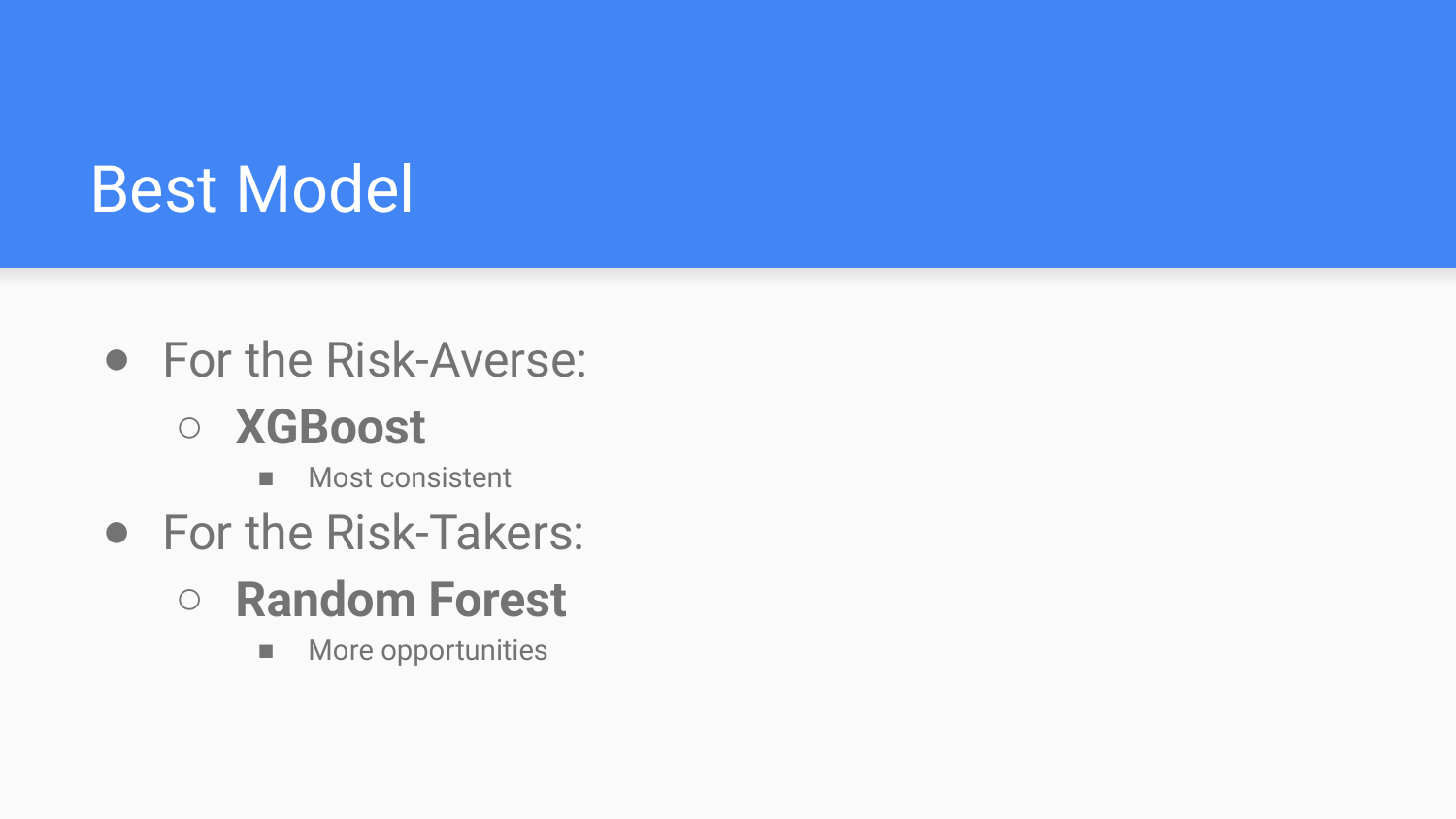

# Best Model
For the Risk-Averse:
XGBoost
Most consistent
For the Risk-Takers:
Random Forest
More opportunities